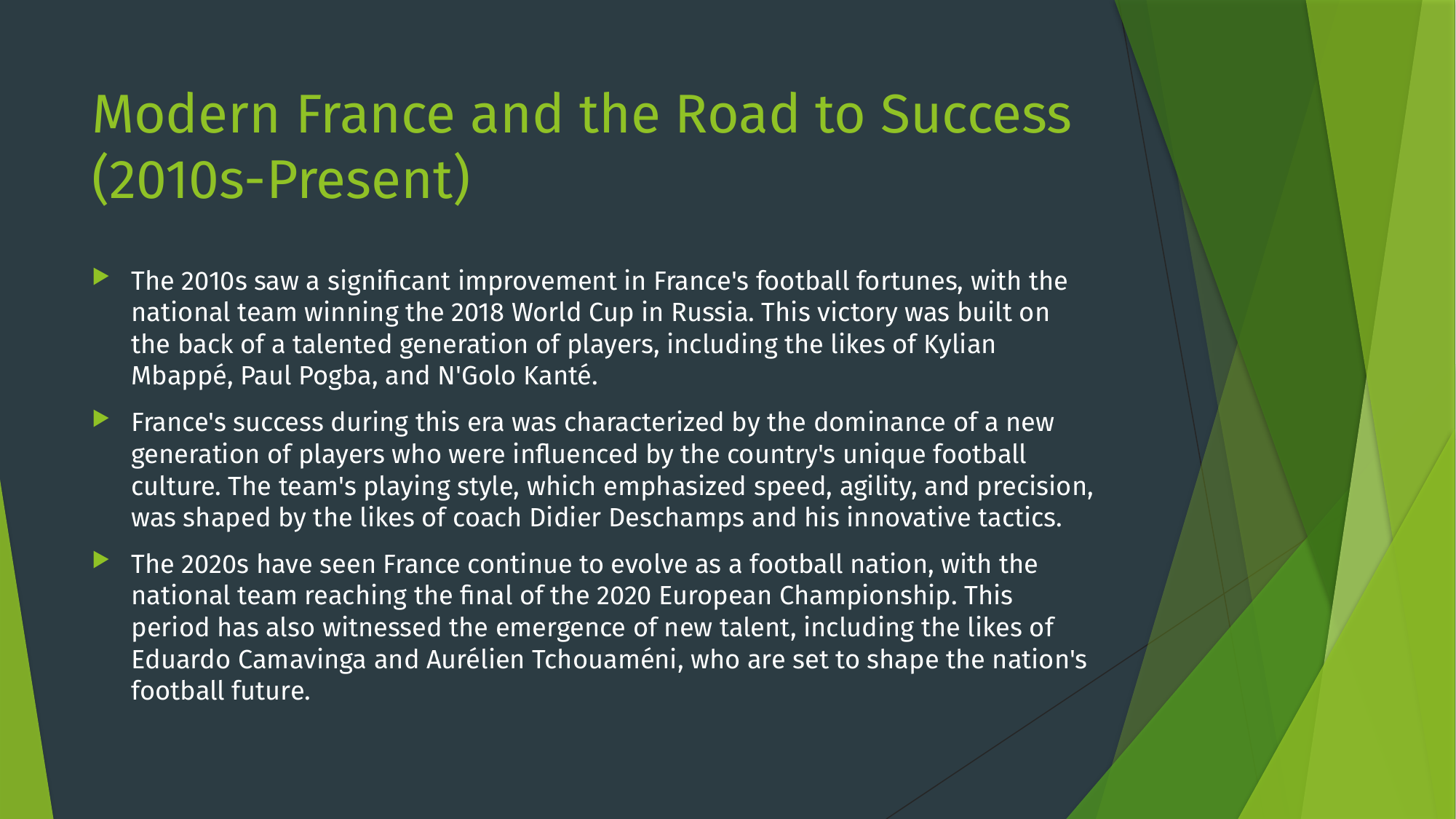

# Modern France and the Road to Success (2010s-Present)
The 2010s saw a significant improvement in France's football fortunes, with the national team winning the 2018 World Cup in Russia. This victory was built on the back of a talented generation of players, including the likes of Kylian Mbappé, Paul Pogba, and N'Golo Kanté.
France's success during this era was characterized by the dominance of a new generation of players who were influenced by the country's unique football culture. The team's playing style, which emphasized speed, agility, and precision, was shaped by the likes of coach Didier Deschamps and his innovative tactics.
The 2020s have seen France continue to evolve as a football nation, with the national team reaching the final of the 2020 European Championship. This period has also witnessed the emergence of new talent, including the likes of Eduardo Camavinga and Aurélien Tchouaméni, who are set to shape the nation's football future.